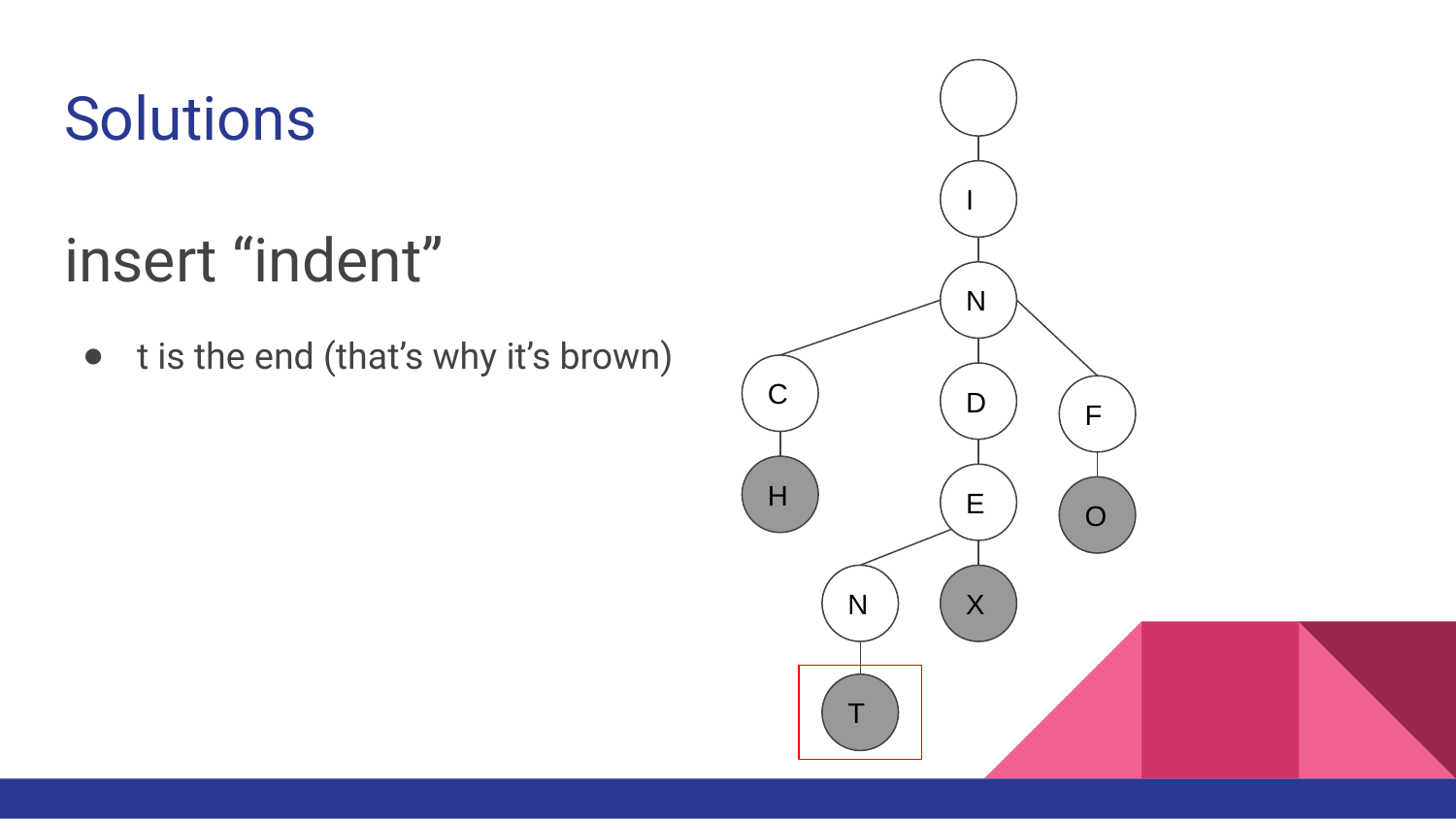

# Solutions
I
insert “indent”
t is the end (that’s why it’s brown)

N
C
D
F
H
E
O
N
X

T